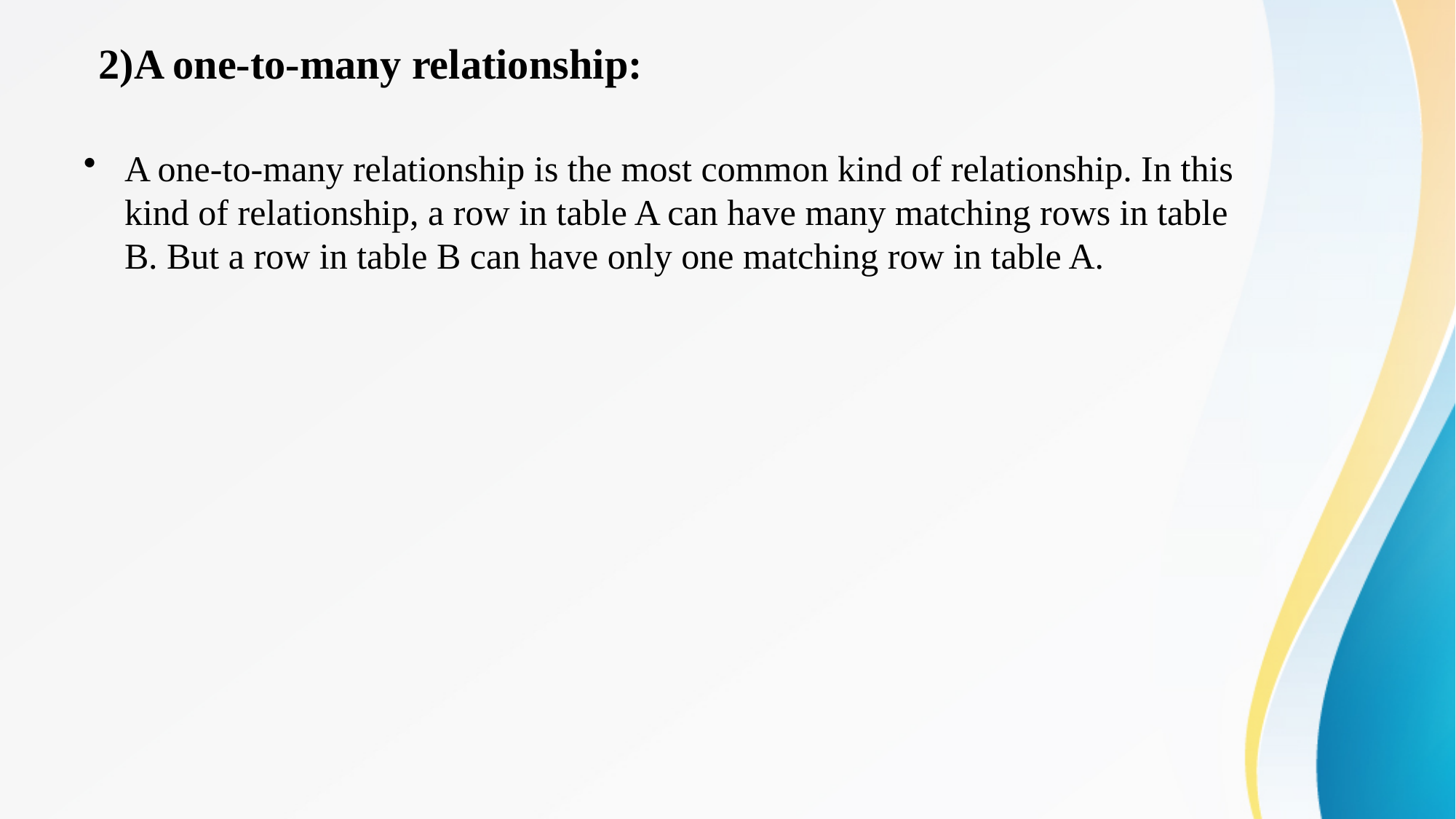

# 2)A one-to-many relationship:
A one-to-many relationship is the most common kind of relationship. In this kind of relationship, a row in table A can have many matching rows in table B. But a row in table B can have only one matching row in table A.